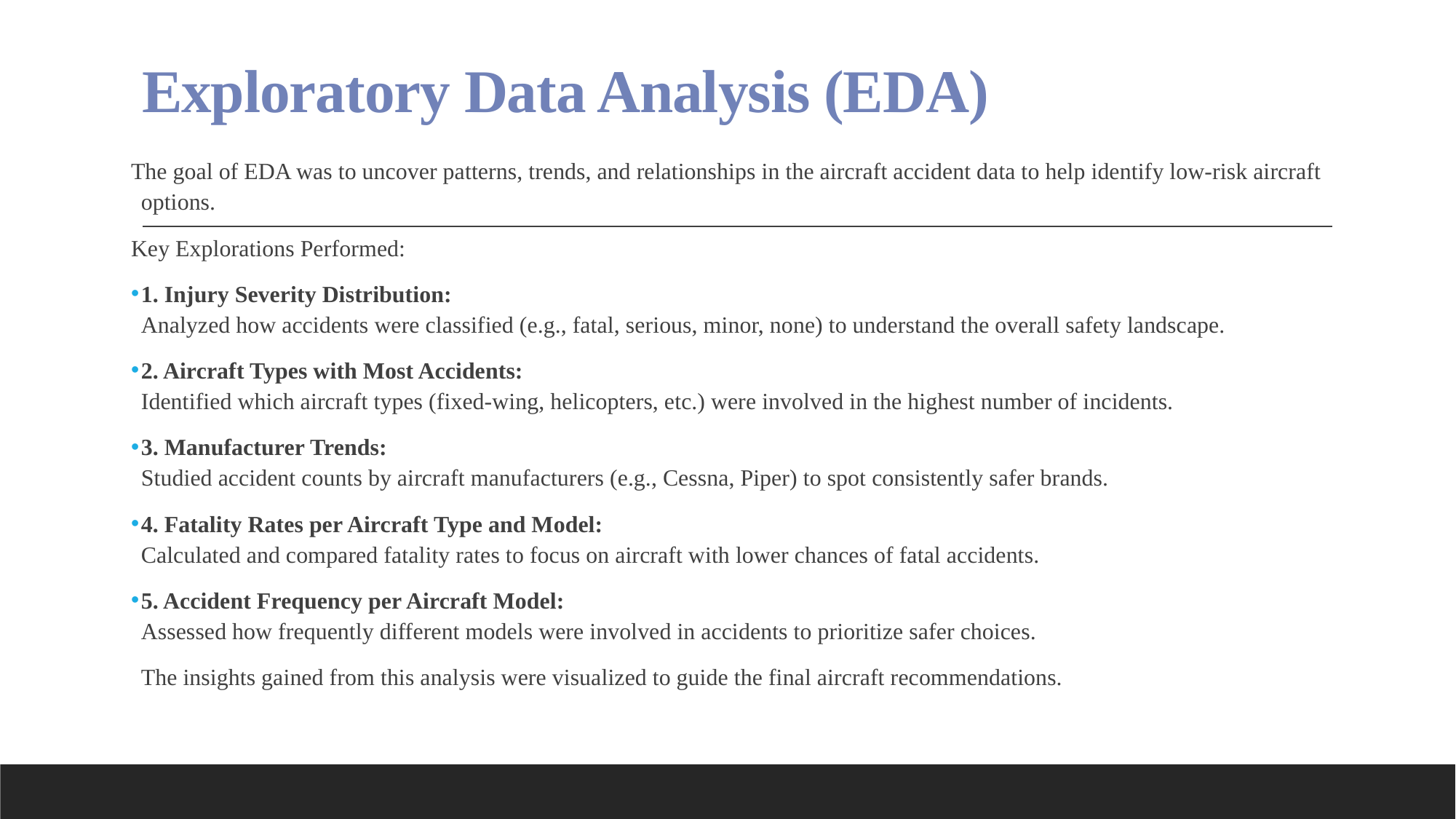

# Exploratory Data Analysis (EDA)
The goal of EDA was to uncover patterns, trends, and relationships in the aircraft accident data to help identify low-risk aircraft options.
Key Explorations Performed:
1. Injury Severity Distribution:
Analyzed how accidents were classified (e.g., fatal, serious, minor, none) to understand the overall safety landscape.
2. Aircraft Types with Most Accidents:
Identified which aircraft types (fixed-wing, helicopters, etc.) were involved in the highest number of incidents.
3. Manufacturer Trends:
Studied accident counts by aircraft manufacturers (e.g., Cessna, Piper) to spot consistently safer brands.
4. Fatality Rates per Aircraft Type and Model:
Calculated and compared fatality rates to focus on aircraft with lower chances of fatal accidents.
5. Accident Frequency per Aircraft Model:
Assessed how frequently different models were involved in accidents to prioritize safer choices.
The insights gained from this analysis were visualized to guide the final aircraft recommendations.